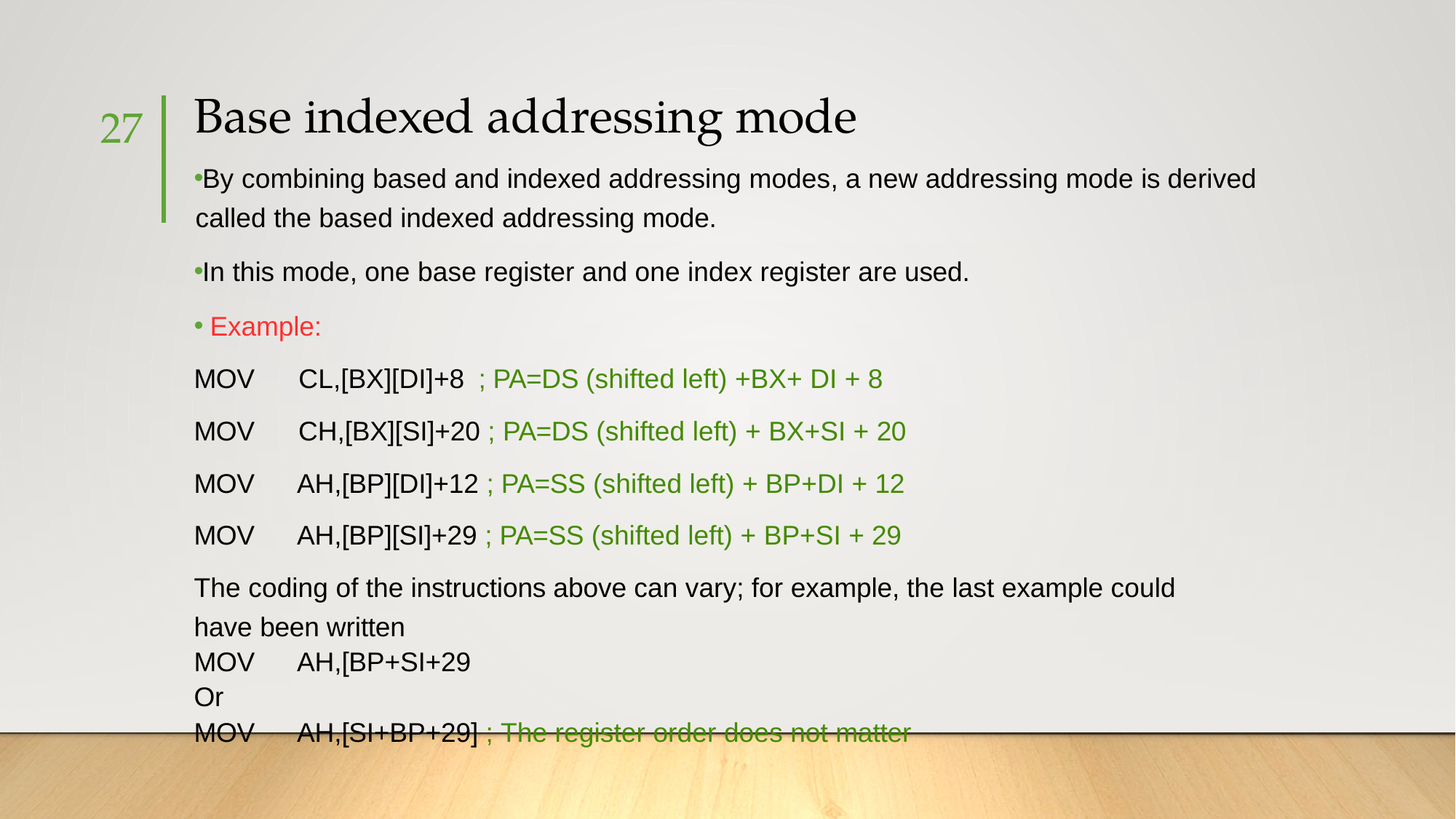

# Base indexed addressing mode
27
By combining based and indexed addressing modes, a new addressing mode is derived called the based indexed addressing mode.
In this mode, one base register and one index register are used.
 Example:
MOV 		 CL,[BX][DI]+8 ; PA=DS (shifted left) +BX+ DI + 8
MOV 		 CH,[BX][SI]+20 ; PA=DS (shifted left) + BX+SI + 20
MOV 		 AH,[BP][DI]+12 ; PA=SS (shifted left) + BP+DI + 12
MOV		 AH,[BP][SI]+29 ; PA=SS (shifted left) + BP+SI + 29
The coding of the instructions above can vary; for example, the last example could have been written
MOV		 AH,[BP+SI+29
Or
MOV		 AH,[SI+BP+29] ; The register order does not matter